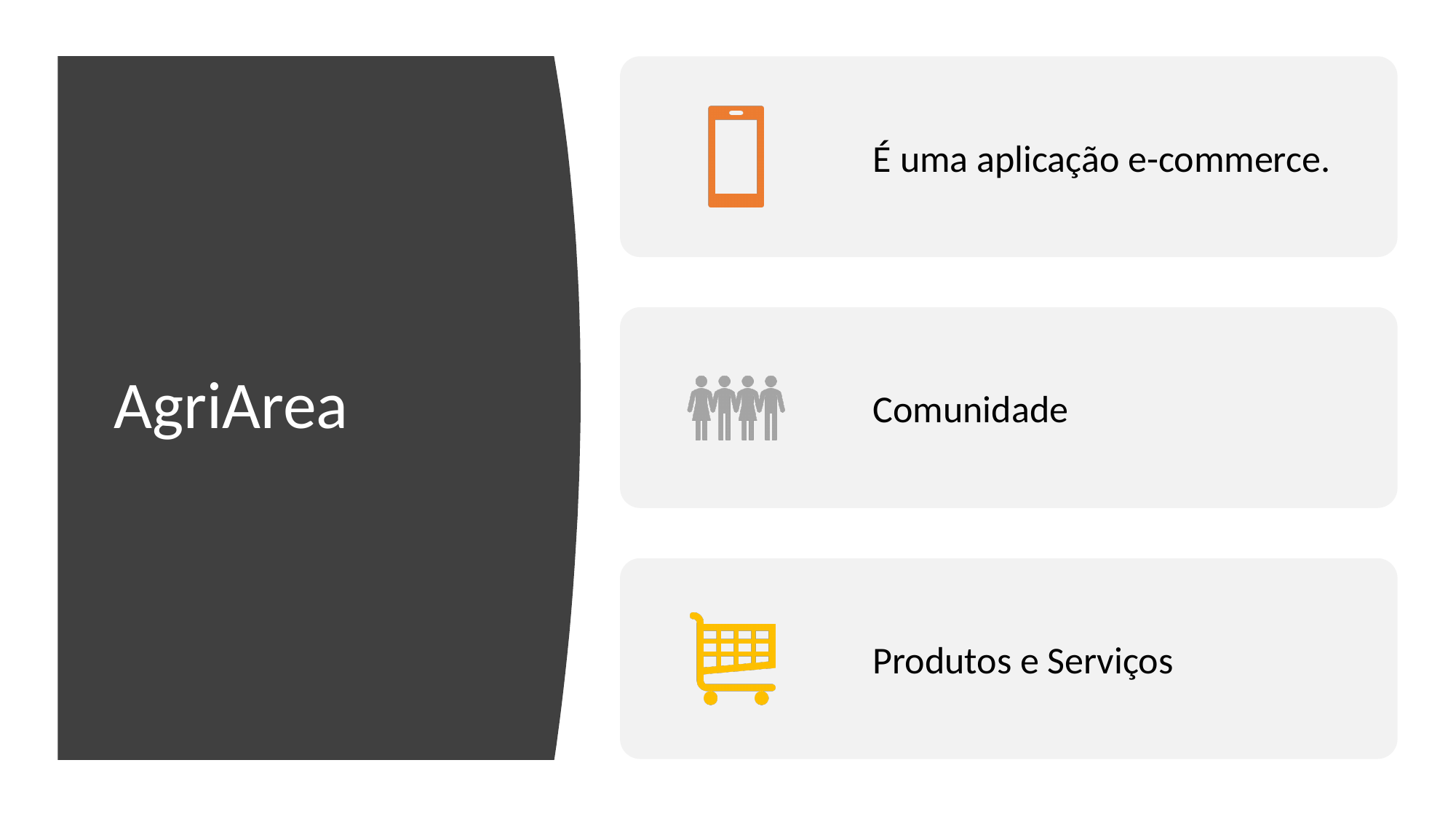

É uma aplicação e-commerce.
Comunidade
Produtos e Serviços

# AgriArea